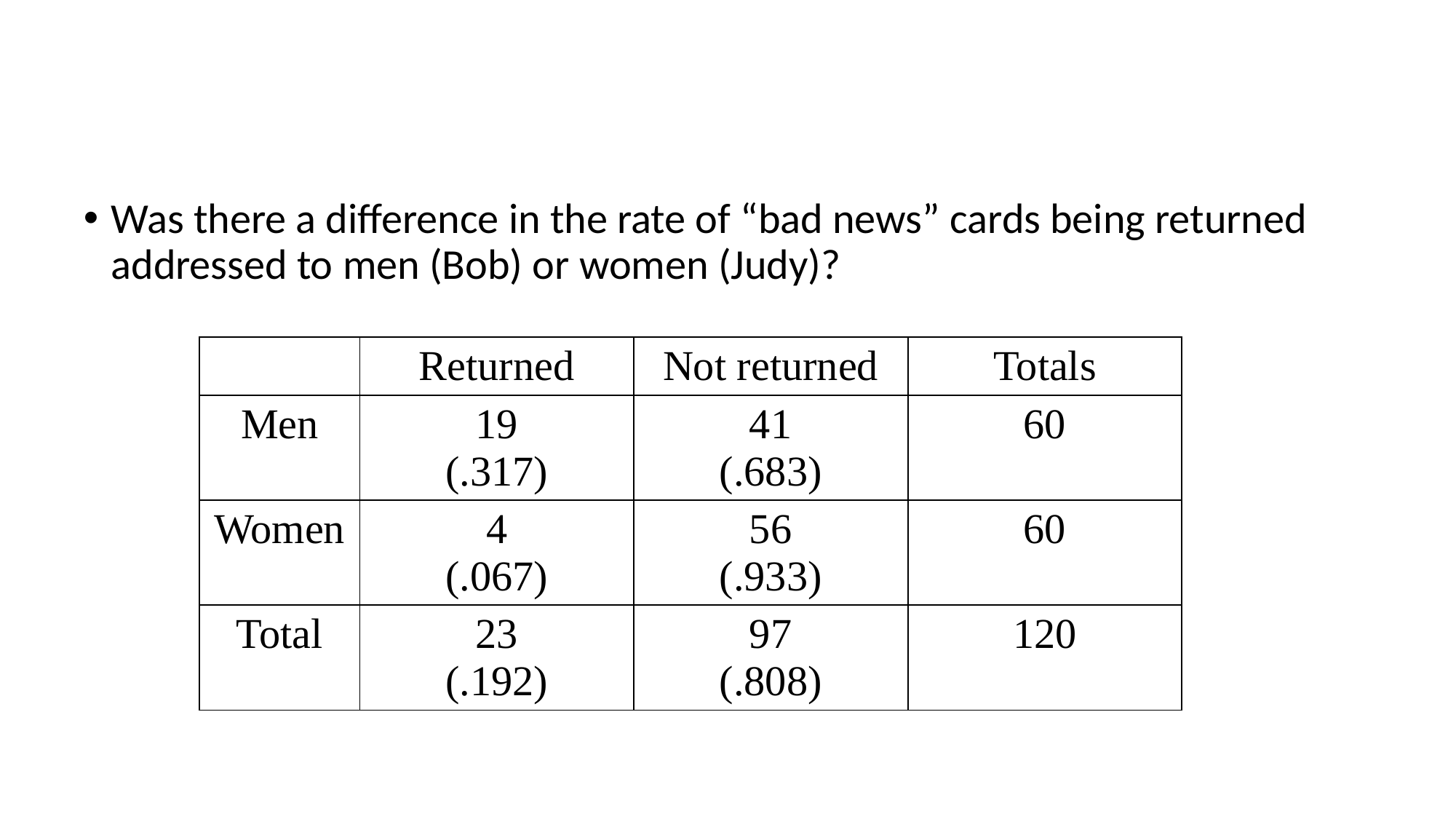

#
Was there a difference in the rate of “bad news” cards being returned addressed to men (Bob) or women (Judy)?
|  | Returned | Not returned | Totals |
| --- | --- | --- | --- |
| Men | 19 (.317) | 41 (.683) | 60 |
| Women | 4 (.067) | 56 (.933) | 60 |
| Total | 23 (.192) | 97 (.808) | 120 |